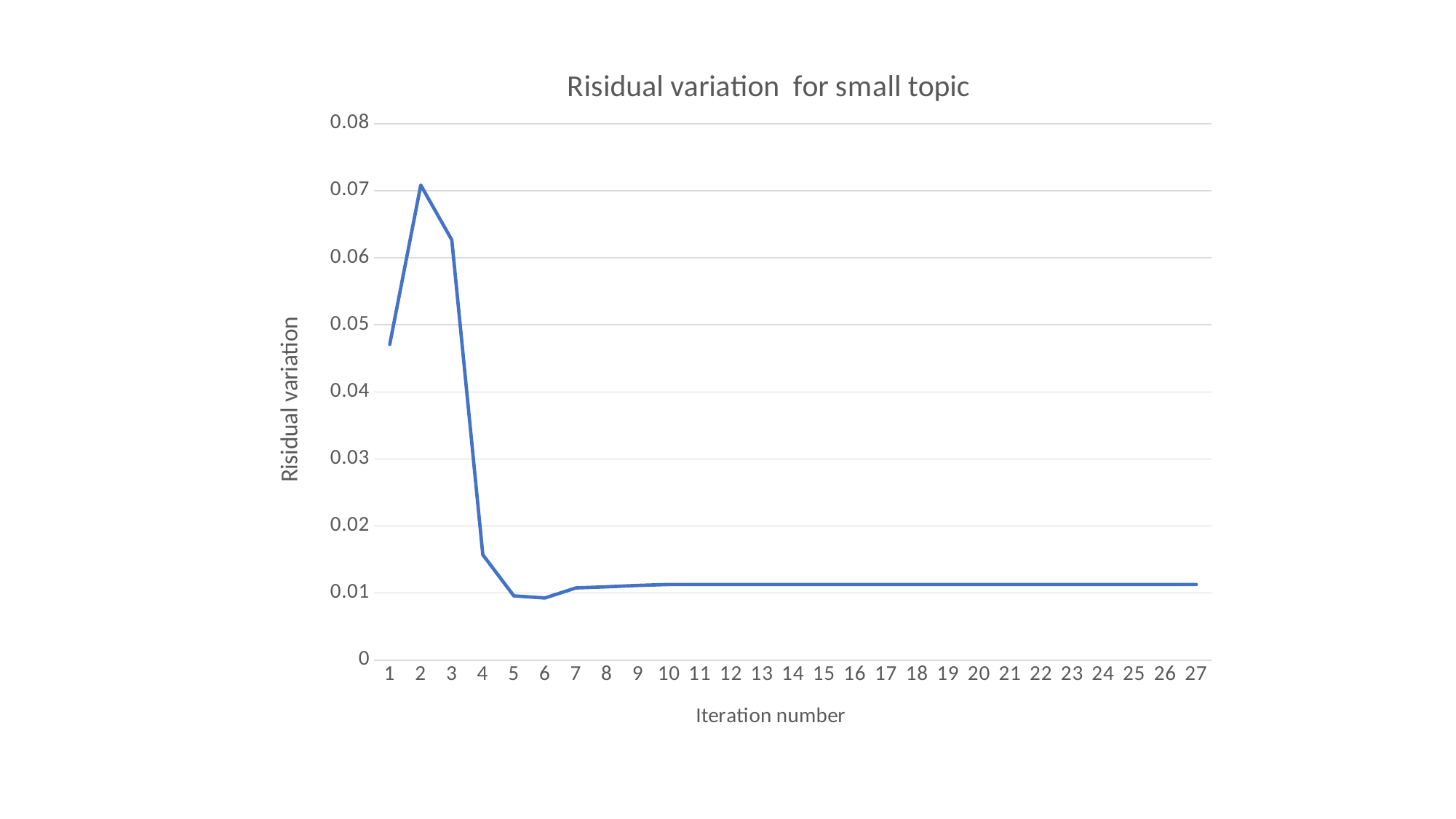

### Chart: Risidual variation  for small topic

| Category |  |
|---|---|